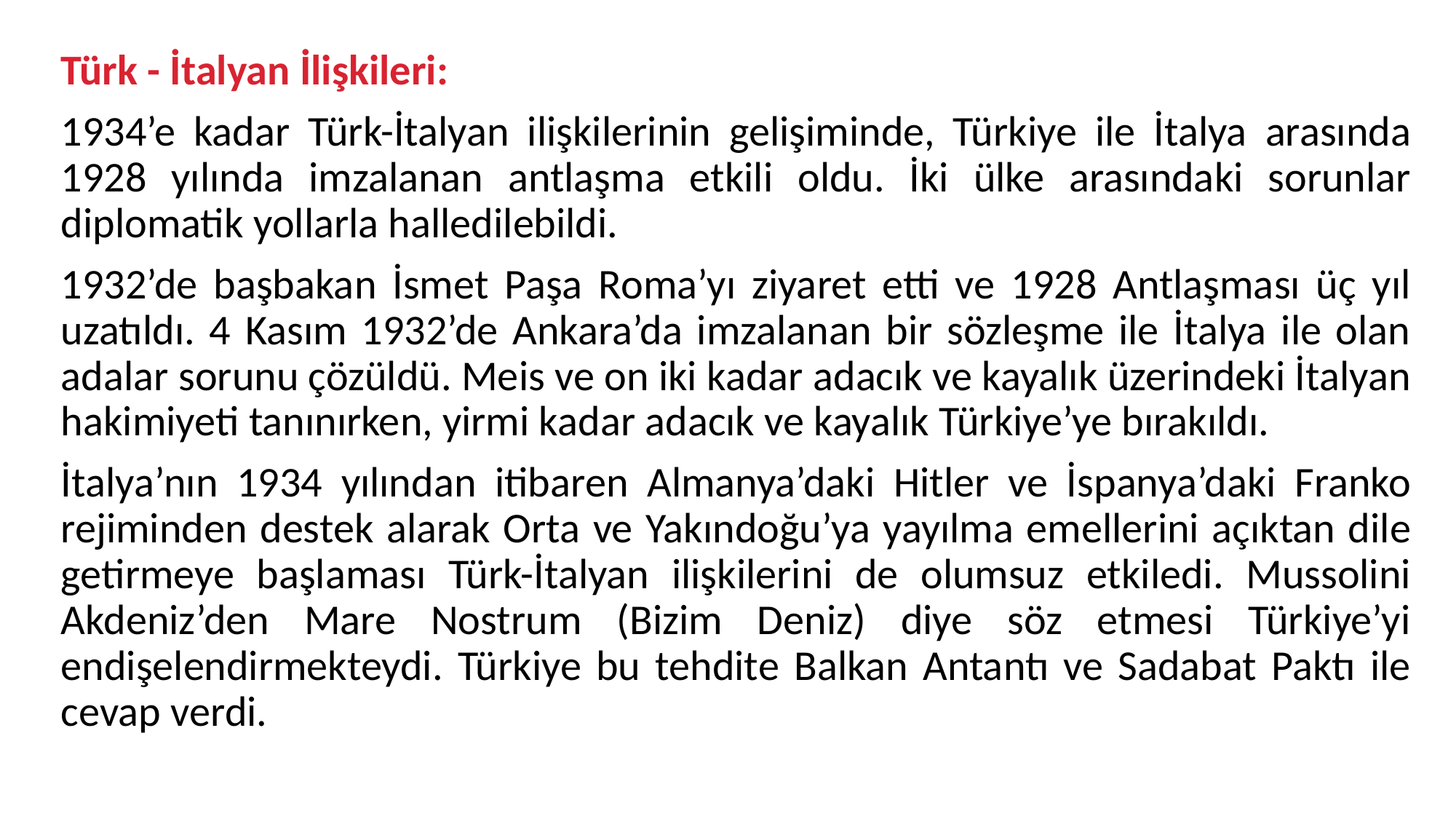

Türk - İtalyan İlişkileri:
1934’e kadar Türk-İtalyan ilişkilerinin gelişiminde, Türkiye ile İtalya arasında 1928 yılında imzalanan antlaşma etkili oldu. İki ülke arasındaki sorunlar diplomatik yollarla halledilebildi.
1932’de başbakan İsmet Paşa Roma’yı ziyaret etti ve 1928 Antlaşması üç yıl uzatıldı. 4 Kasım 1932’de Ankara’da imzalanan bir sözleşme ile İtalya ile olan adalar sorunu çözüldü. Meis ve on iki kadar adacık ve kayalık üzerindeki İtalyan hakimiyeti tanınırken, yirmi kadar adacık ve kayalık Türkiye’ye bırakıldı.
İtalya’nın 1934 yılından itibaren Almanya’daki Hitler ve İspanya’daki Franko rejiminden destek alarak Orta ve Yakındoğu’ya yayılma emellerini açıktan dile getirmeye başlaması Türk-İtalyan ilişkilerini de olumsuz etkiledi. Mussolini Akdeniz’den Mare Nostrum (Bizim Deniz) diye söz etmesi Türkiye’yi endişelendirmekteydi. Türkiye bu tehdite Balkan Antantı ve Sadabat Paktı ile cevap verdi.